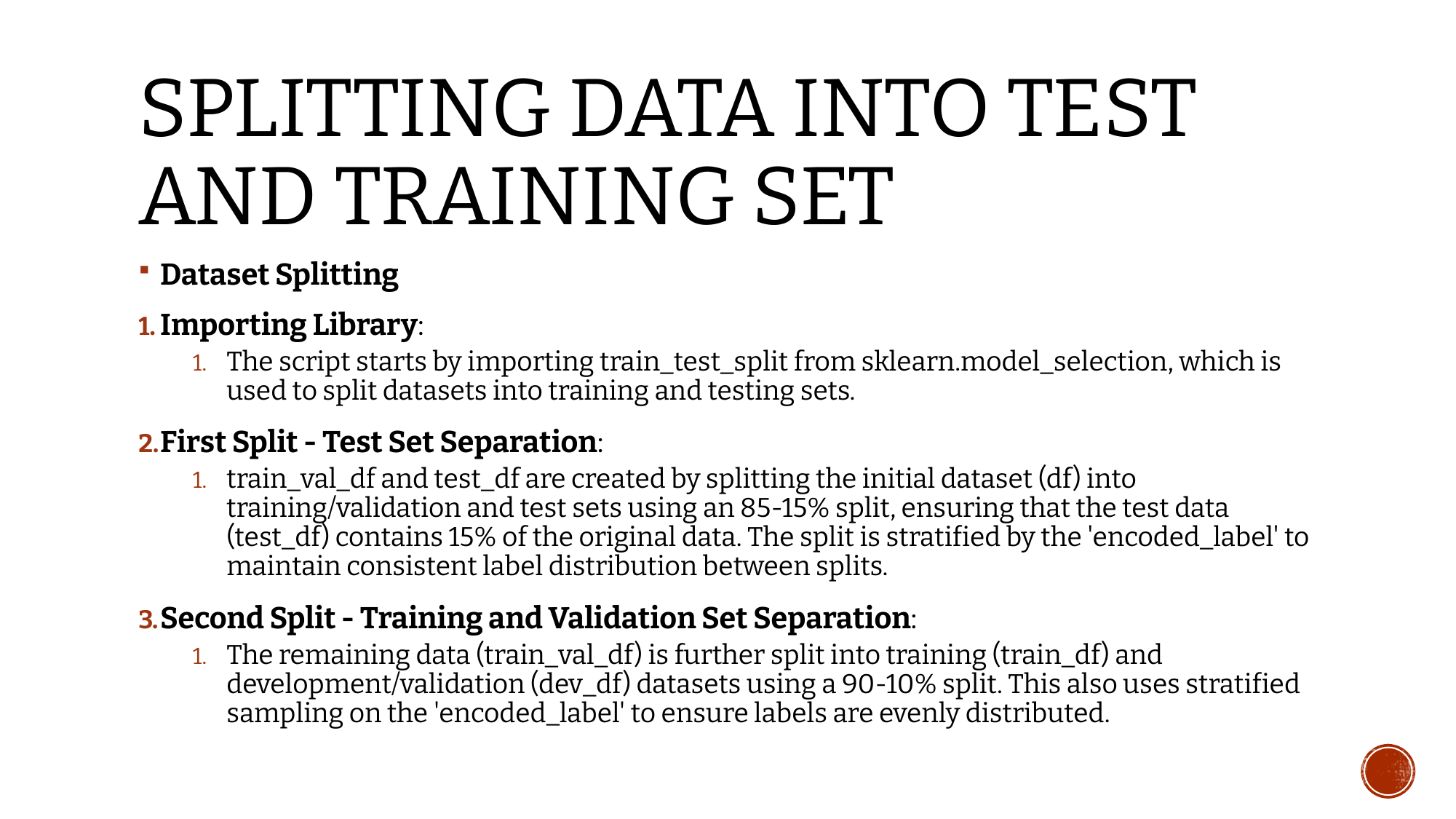

# Splitting data into test and training set
Dataset Splitting
Importing Library:
The script starts by importing train_test_split from sklearn.model_selection, which is used to split datasets into training and testing sets.
First Split - Test Set Separation:
train_val_df and test_df are created by splitting the initial dataset (df) into training/validation and test sets using an 85-15% split, ensuring that the test data (test_df) contains 15% of the original data. The split is stratified by the 'encoded_label' to maintain consistent label distribution between splits.
Second Split - Training and Validation Set Separation:
The remaining data (train_val_df) is further split into training (train_df) and development/validation (dev_df) datasets using a 90-10% split. This also uses stratified sampling on the 'encoded_label' to ensure labels are evenly distributed.